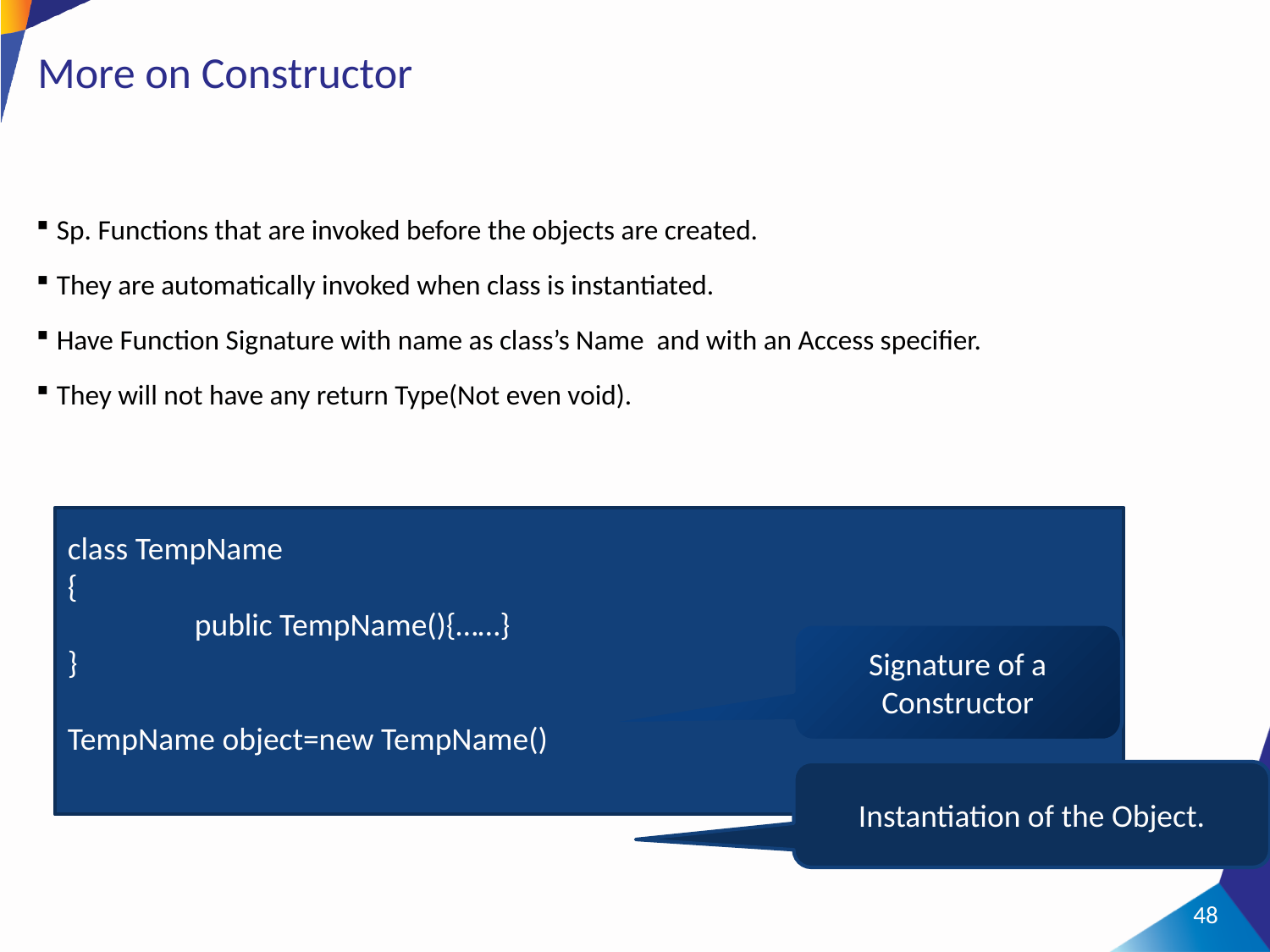

# More on Constructor
Sp. Functions that are invoked before the objects are created.
They are automatically invoked when class is instantiated.
Have Function Signature with name as class’s Name  and with an Access specifier.
They will not have any return Type(Not even void).

class TempName
{
	public TempName(){……}
}

TempName object=new TempName()

Signature of a Constructor
Instantiation of the Object.